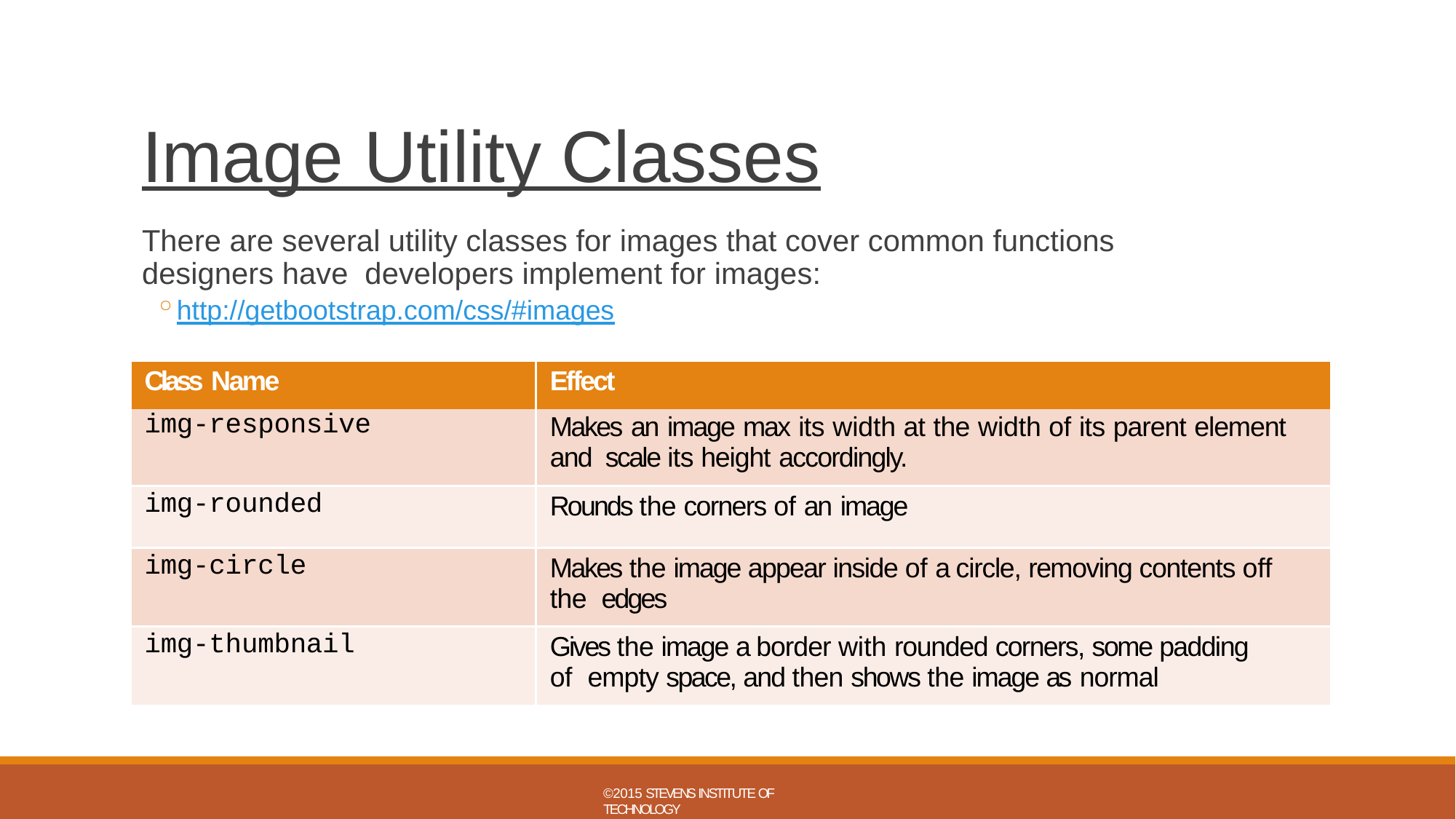

# Image Utility Classes
There are several utility classes for images that cover common functions designers have  developers implement for images:
http://getbootstrap.com/css/#images
| Class Name | Effect |
| --- | --- |
| img-responsive | Makes an image max its width at the width of its parent element and scale its height accordingly. |
| img-rounded | Rounds the corners of an image |
| img-circle | Makes the image appear inside of a circle, removing contents off the edges |
| img-thumbnail | Gives the image a border with rounded corners, some padding of empty space, and then shows the image as normal |
©2015 STEVENS INSTITUTE OF TECHNOLOGY